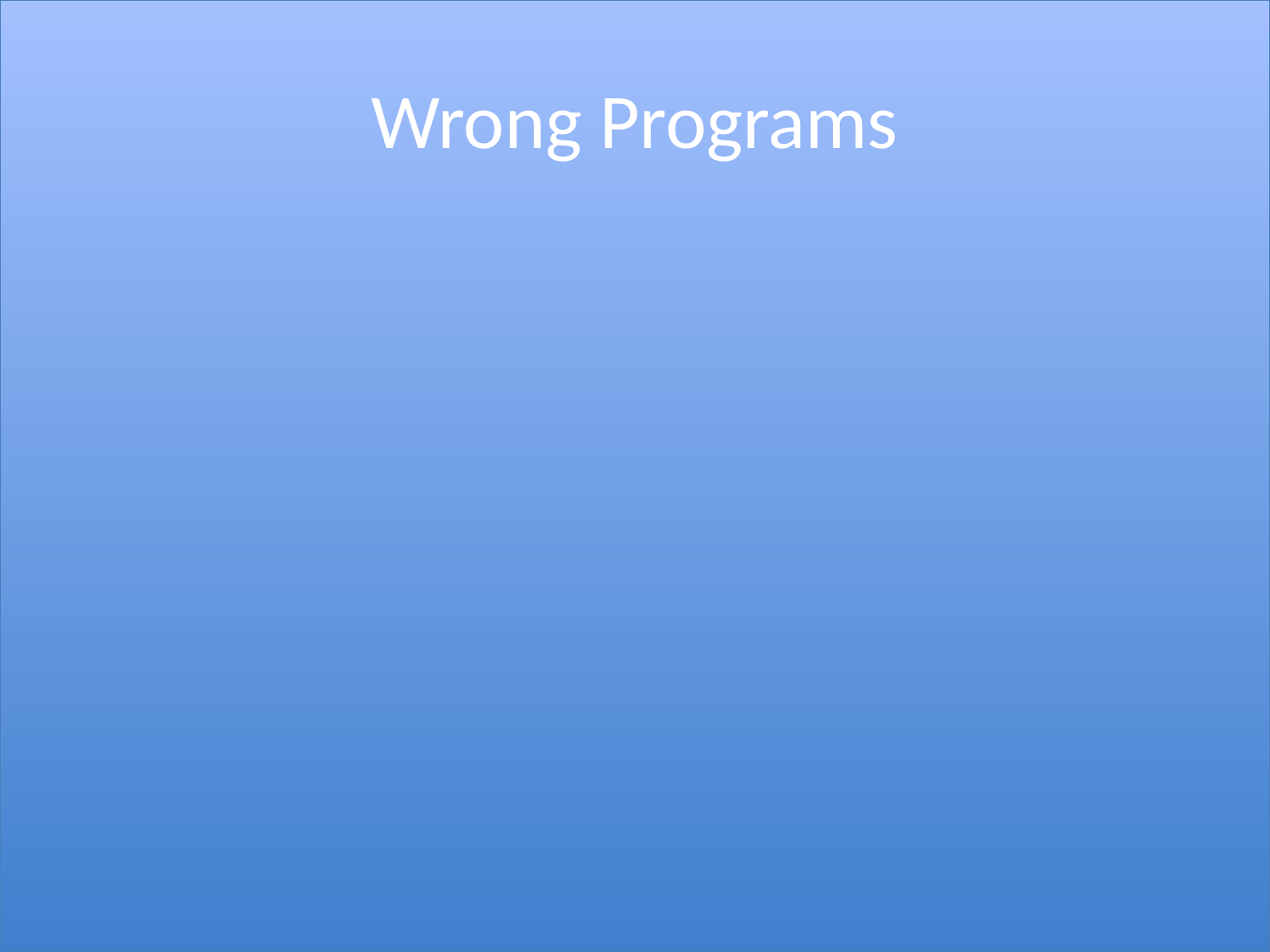

# Wrong Programs
CSCI 1103 Computer Science 1 Honors